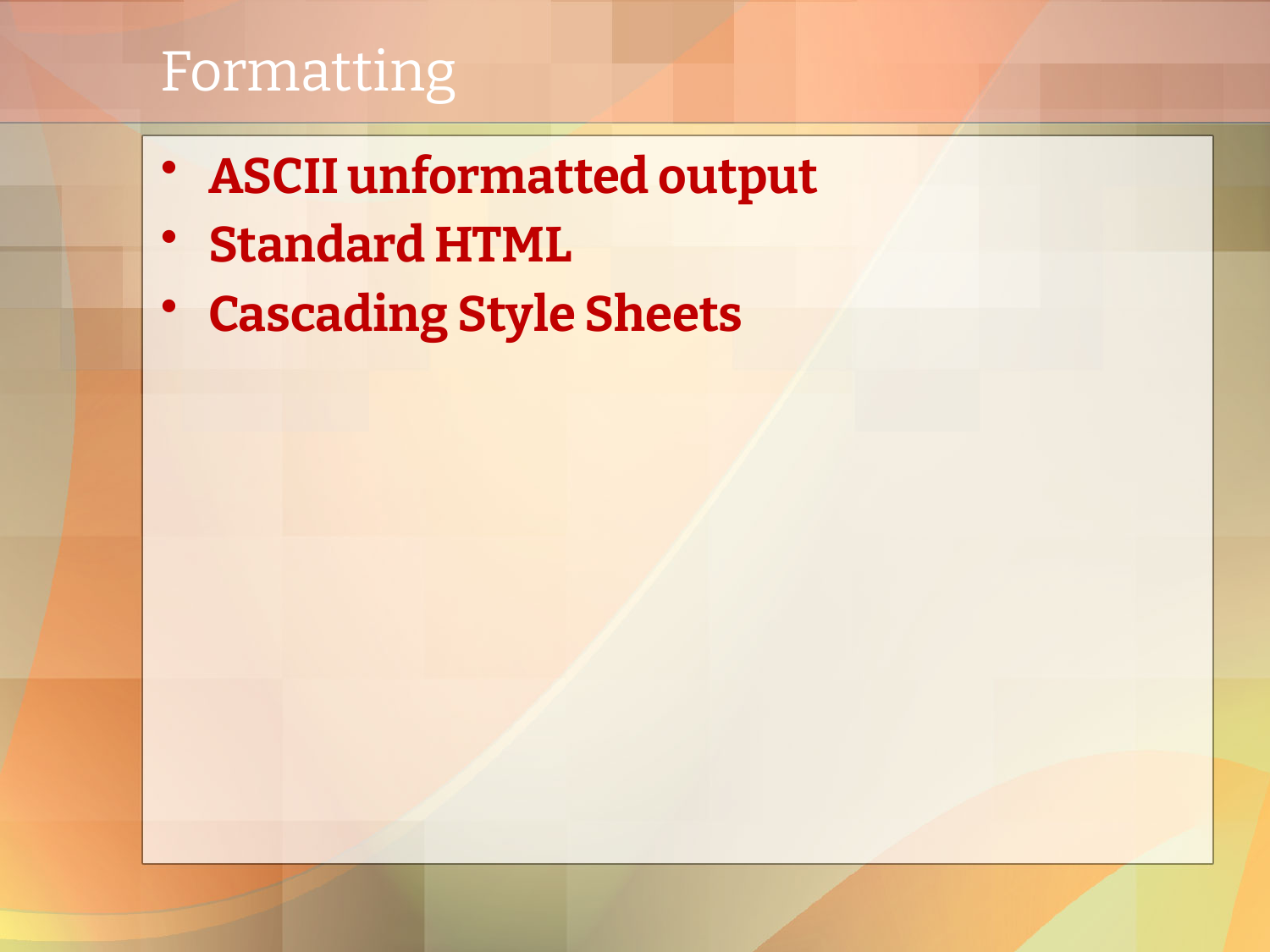

# Formatting
ASCII unformatted output
Standard HTML
Cascading Style Sheets